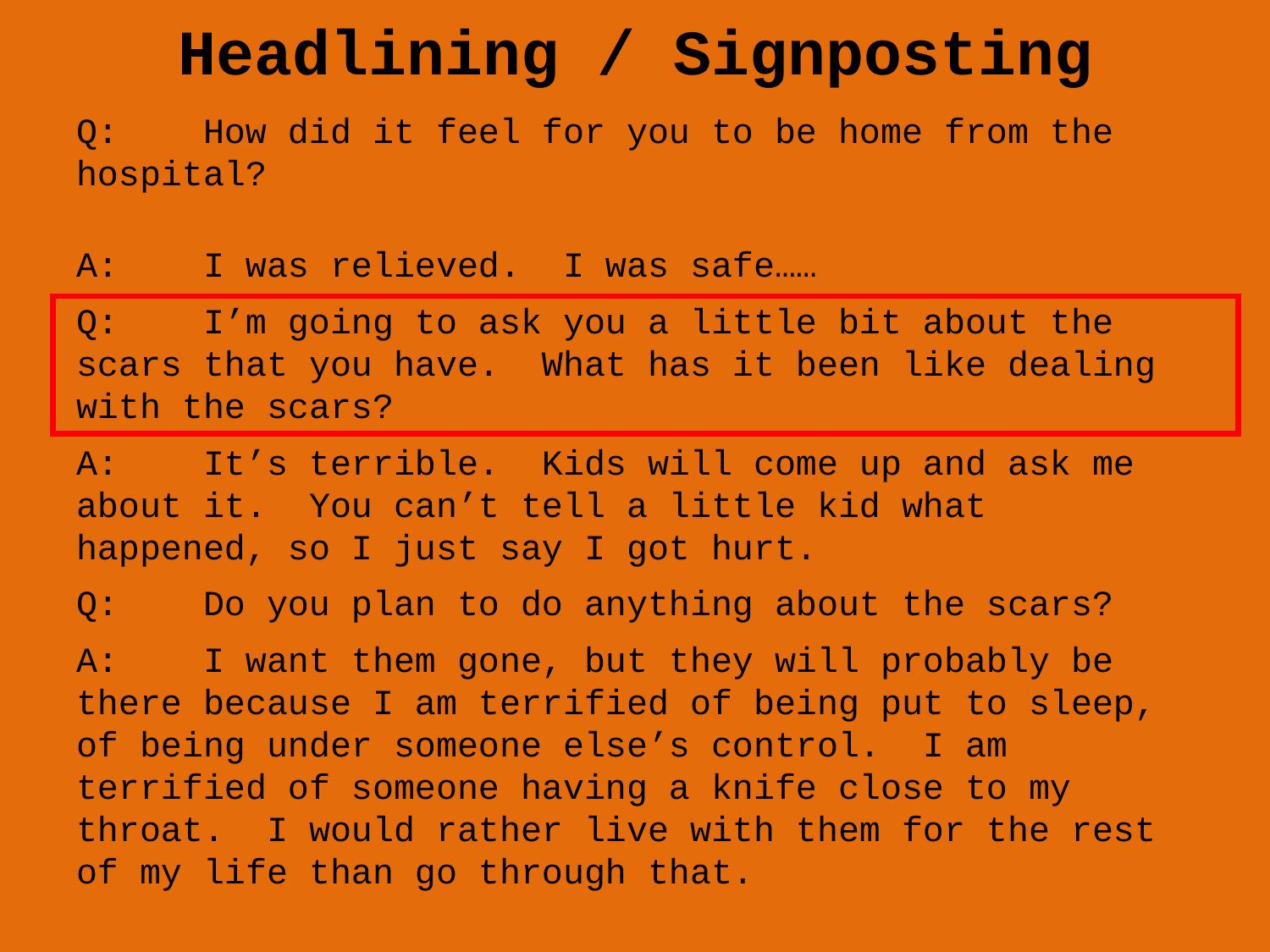

Headlining / Signposting
Q:	How did it feel for you to be home from the hospital?

A:	I was relieved.  I was safe……
Q:	I’m going to ask you a little bit about the scars that you have.  What has it been like dealing with the scars?
A:	It’s terrible.  Kids will come up and ask me about it.  You can’t tell a little kid what happened, so I just say I got hurt.
Q:	Do you plan to do anything about the scars?
A:	I want them gone, but they will probably be there because I am terrified of being put to sleep, of being under someone else’s control.  I am terrified of someone having a knife close to my throat.  I would rather live with them for the rest of my life than go through that.